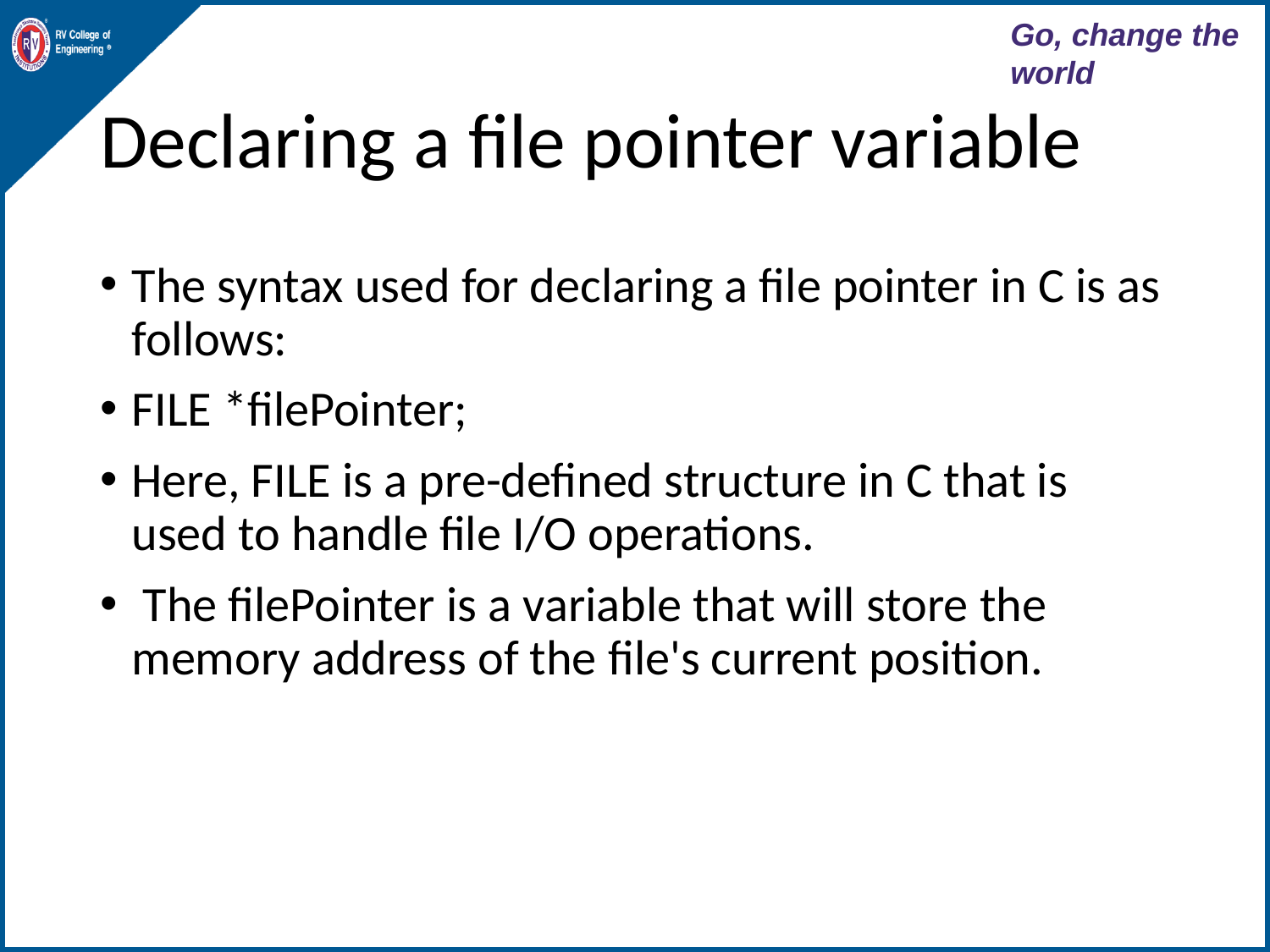

# Declaring a file pointer variable
The syntax used for declaring a file pointer in C is as follows:
FILE *filePointer;
Here, FILE is a pre-defined structure in C that is used to handle file I/O operations.
 The filePointer is a variable that will store the memory address of the file's current position.